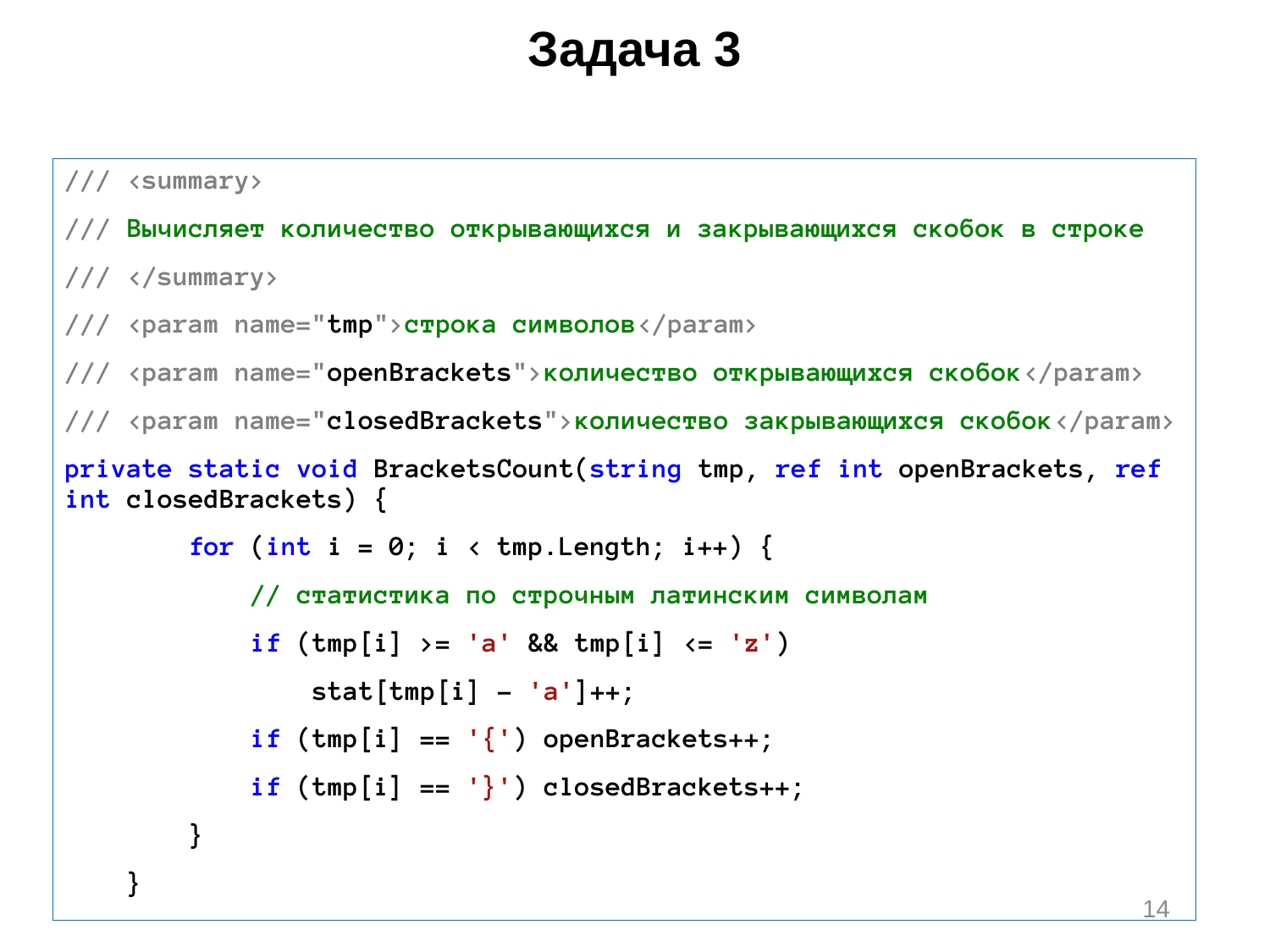

# Задача 3
/// <summary>
/// Вычисляет количество открывающихся и закрывающихся скобок в строке
/// </summary>
/// <param name="tmp">строка символов</param>
/// <param name="openBrackets">количество открывающихся скобок</param>
/// <param name="closedBrackets">количество закрывающихся скобок</param>
private static void BracketsCount(string tmp, ref int openBrackets, ref int closedBrackets) {
        for (int i = 0; i < tmp.Length; i++) {
            // статистика по строчным латинским символам
            if (tmp[i] >= 'a' && tmp[i] <= 'z')
                stat[tmp[i] - 'a']++;
            if (tmp[i] == '{') openBrackets++;
            if (tmp[i] == '}') closedBrackets++;
        }
    }
14